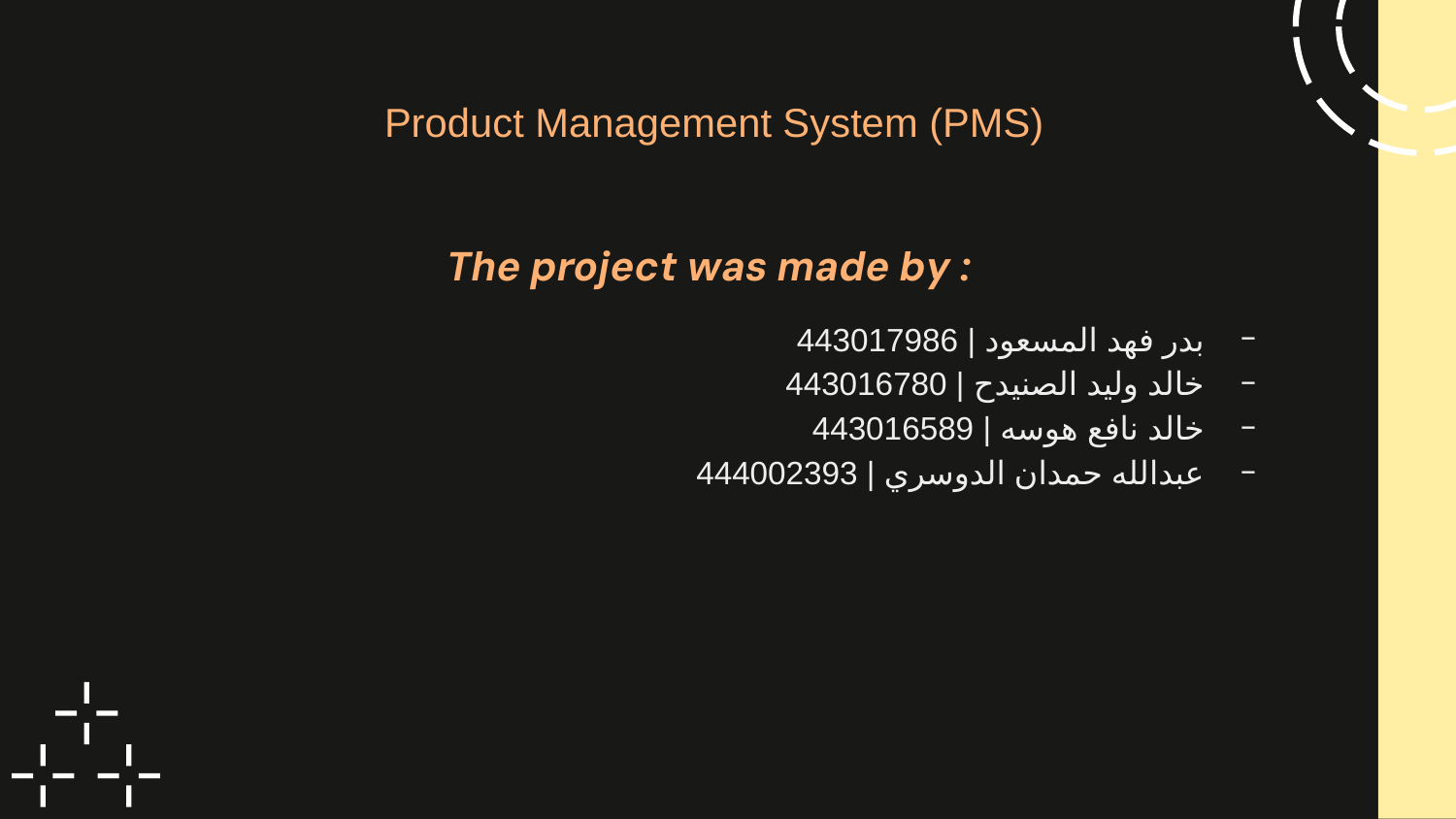

# Product Management System (PMS)
The project was made by :
بدر فهد المسعود | 443017986
خالد وليد الصنيدح | 443016780
خالد نافع هوسه | 443016589
عبدالله حمدان الدوسري | 444002393